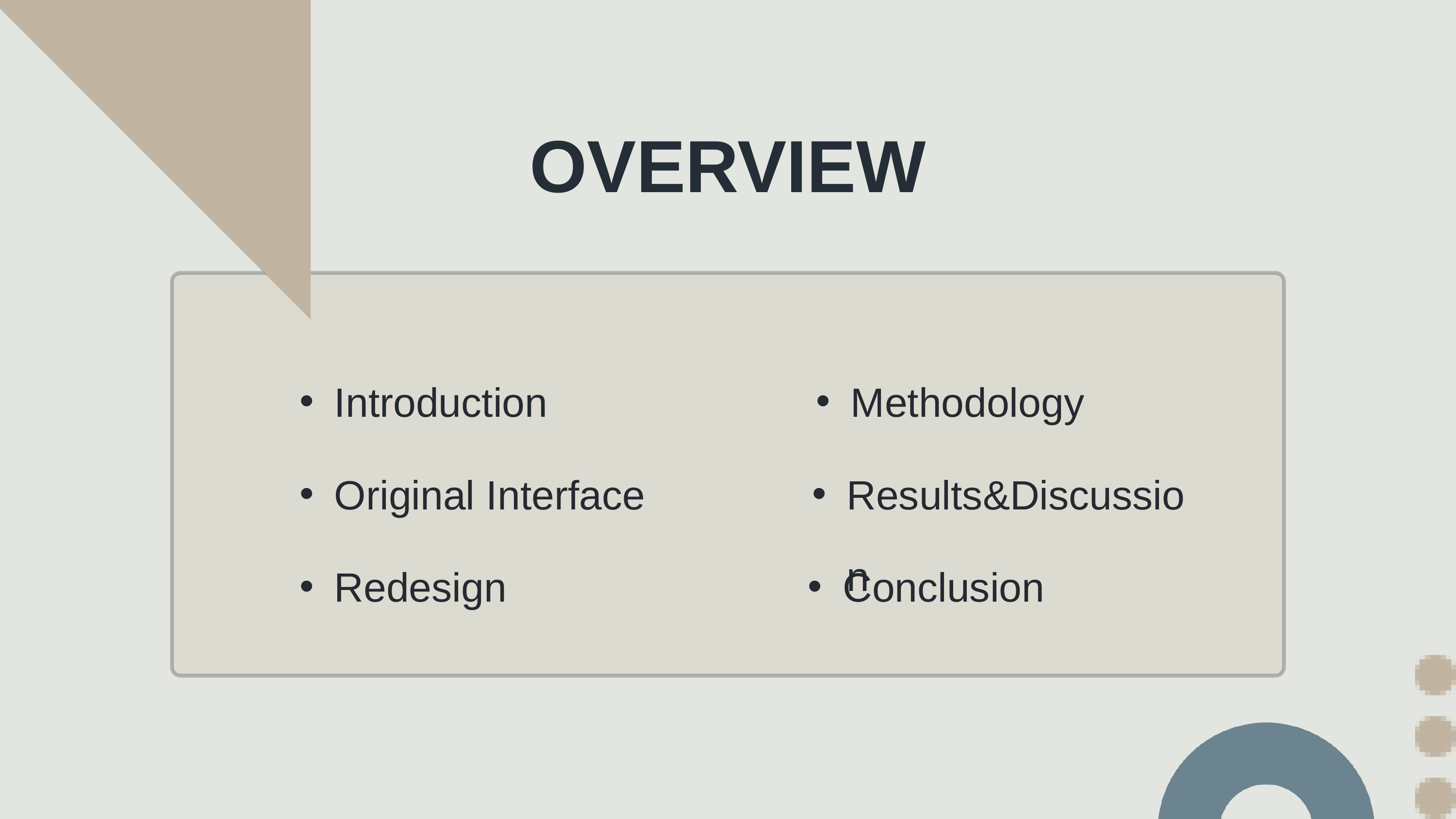

OVERVIEW

Introduction
Original Interface
Redesign
Methodology
Results&Discussion
Conclusion